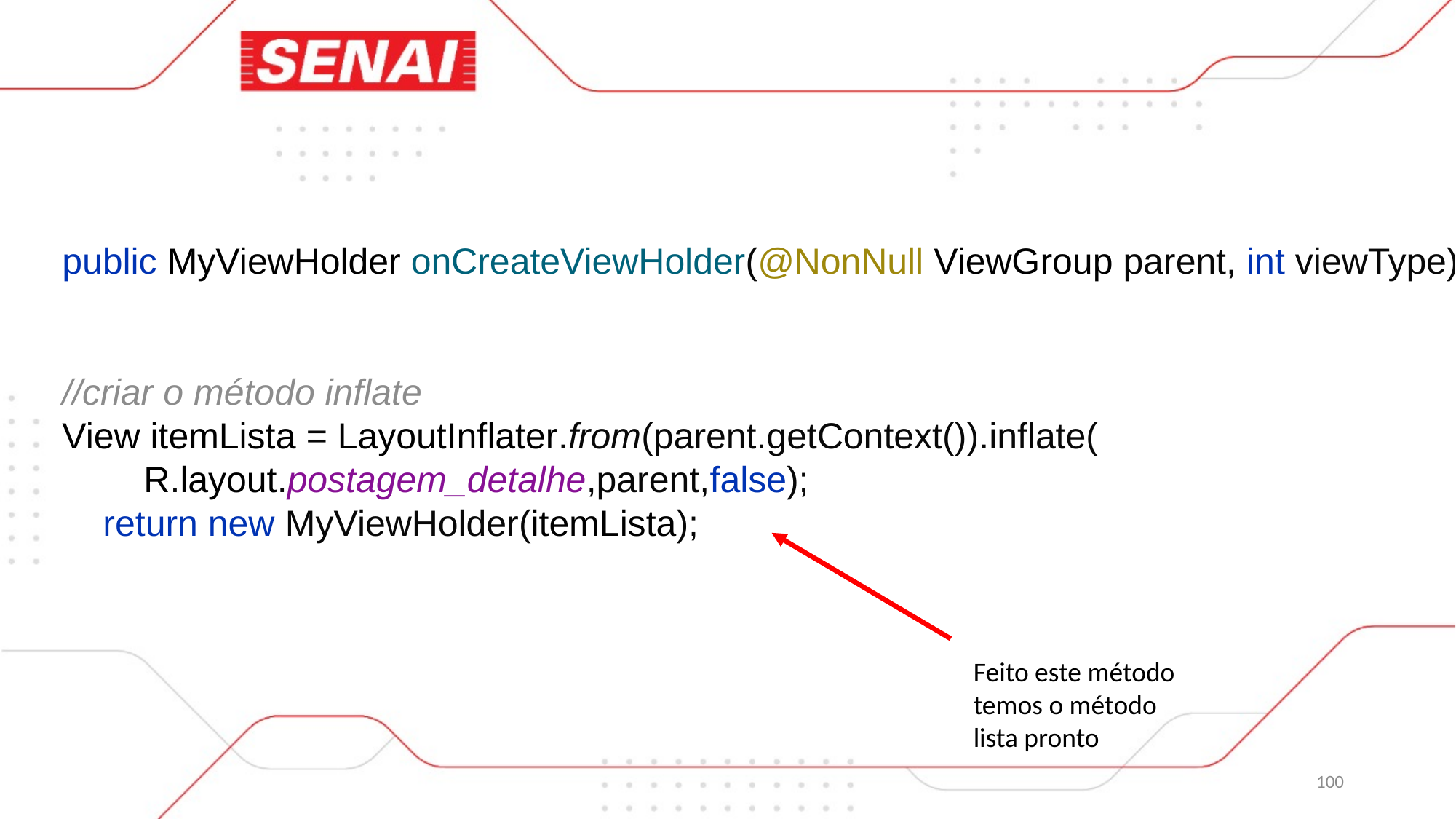

public MyViewHolder onCreateViewHolder(@NonNull ViewGroup parent, int viewType) {
//criar o método inflate
View itemLista = LayoutInflater.from(parent.getContext()).inflate(
        R.layout.postagem_detalhe,parent,false);
    return new MyViewHolder(itemLista);
Feito este método temos o método lista pronto
100